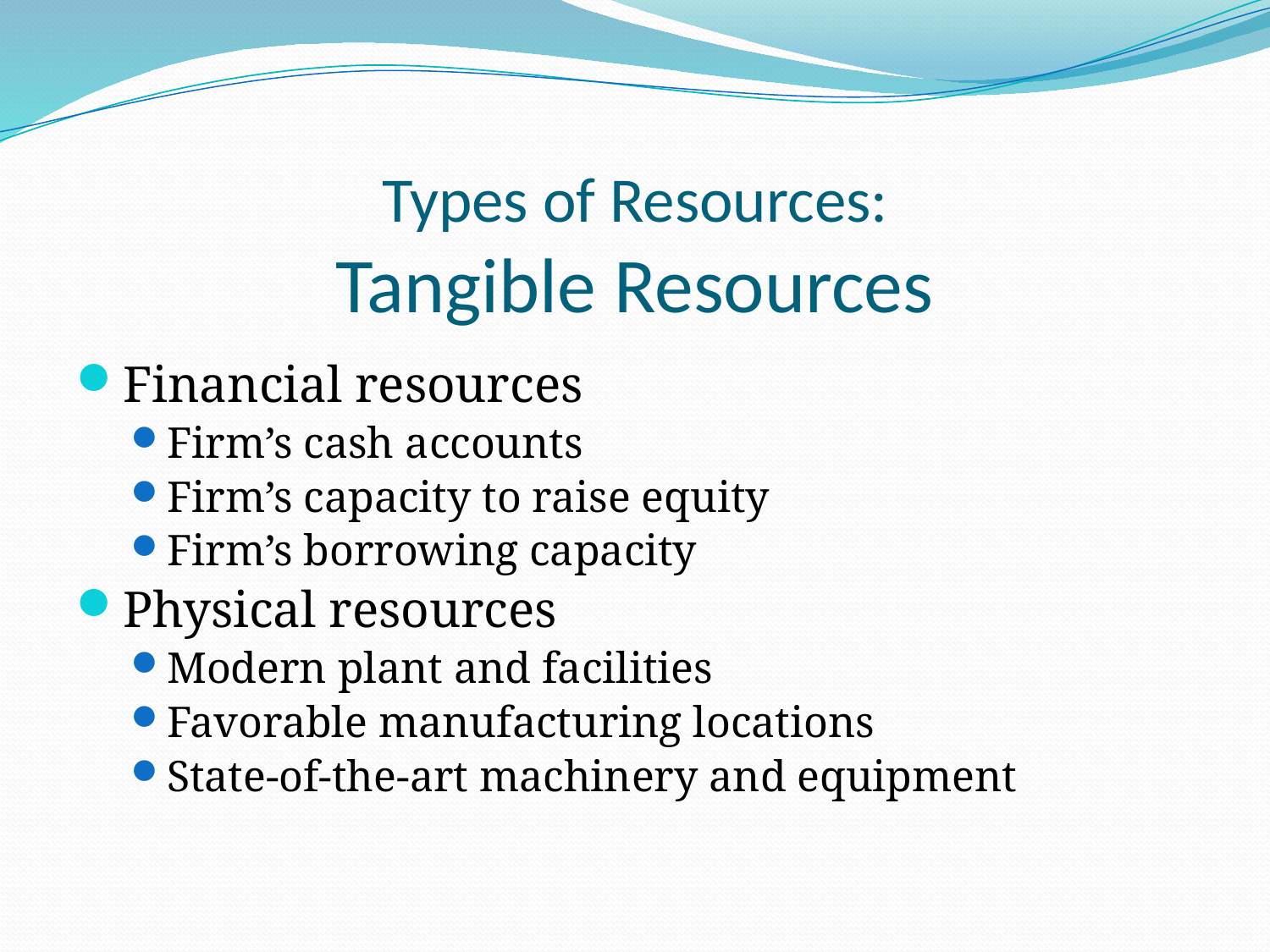

Types of Resources:
Tangible Resources
Financial resources
Firm’s cash accounts
Firm’s capacity to raise equity
Firm’s borrowing capacity
Physical resources
Modern plant and facilities
Favorable manufacturing locations
State-of-the-art machinery and equipment